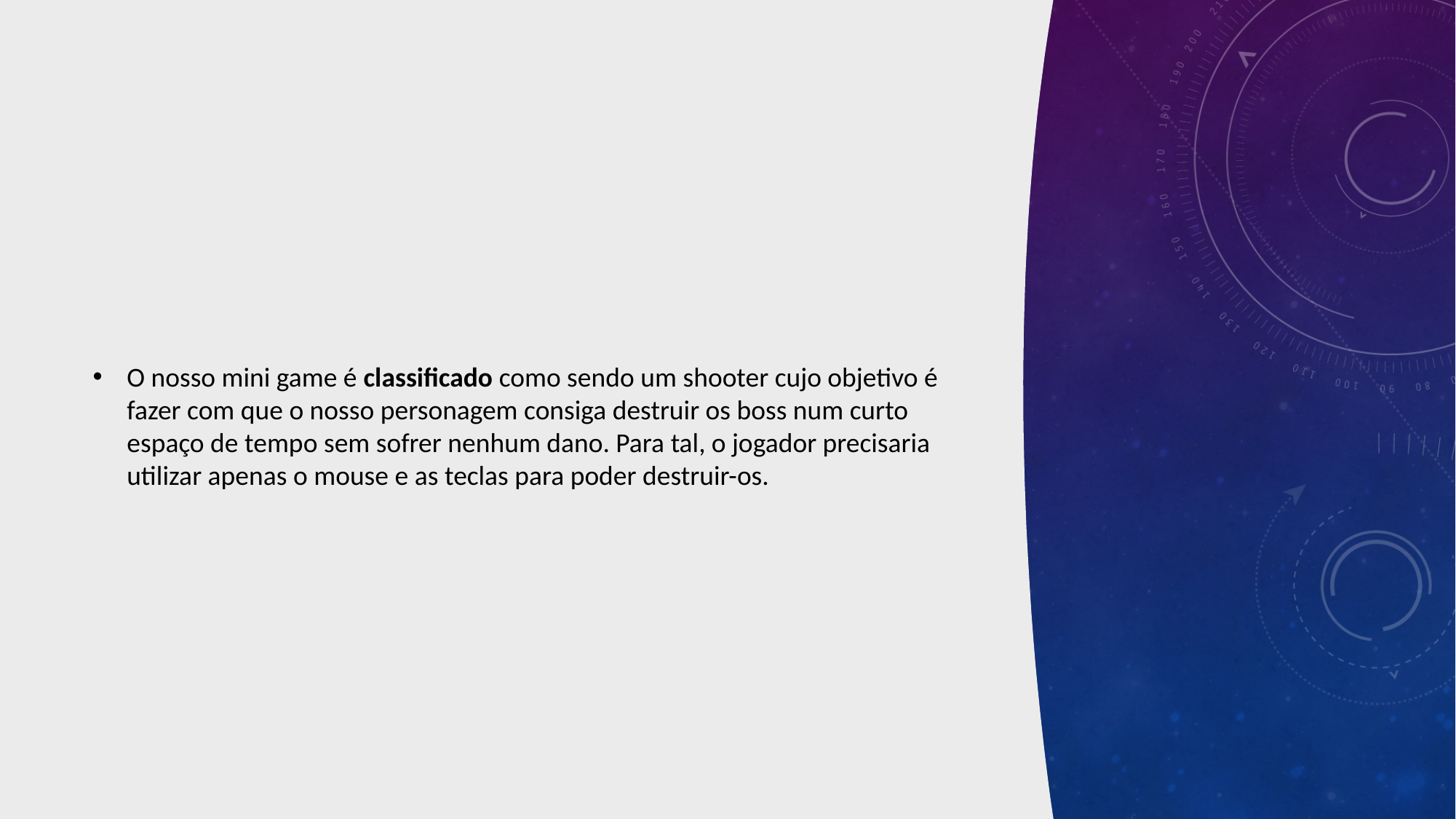

O nosso mini game é classificado como sendo um shooter cujo objetivo é fazer com que o nosso personagem consiga destruir os boss num curto espaço de tempo sem sofrer nenhum dano. Para tal, o jogador precisaria utilizar apenas o mouse e as teclas para poder destruir-os.